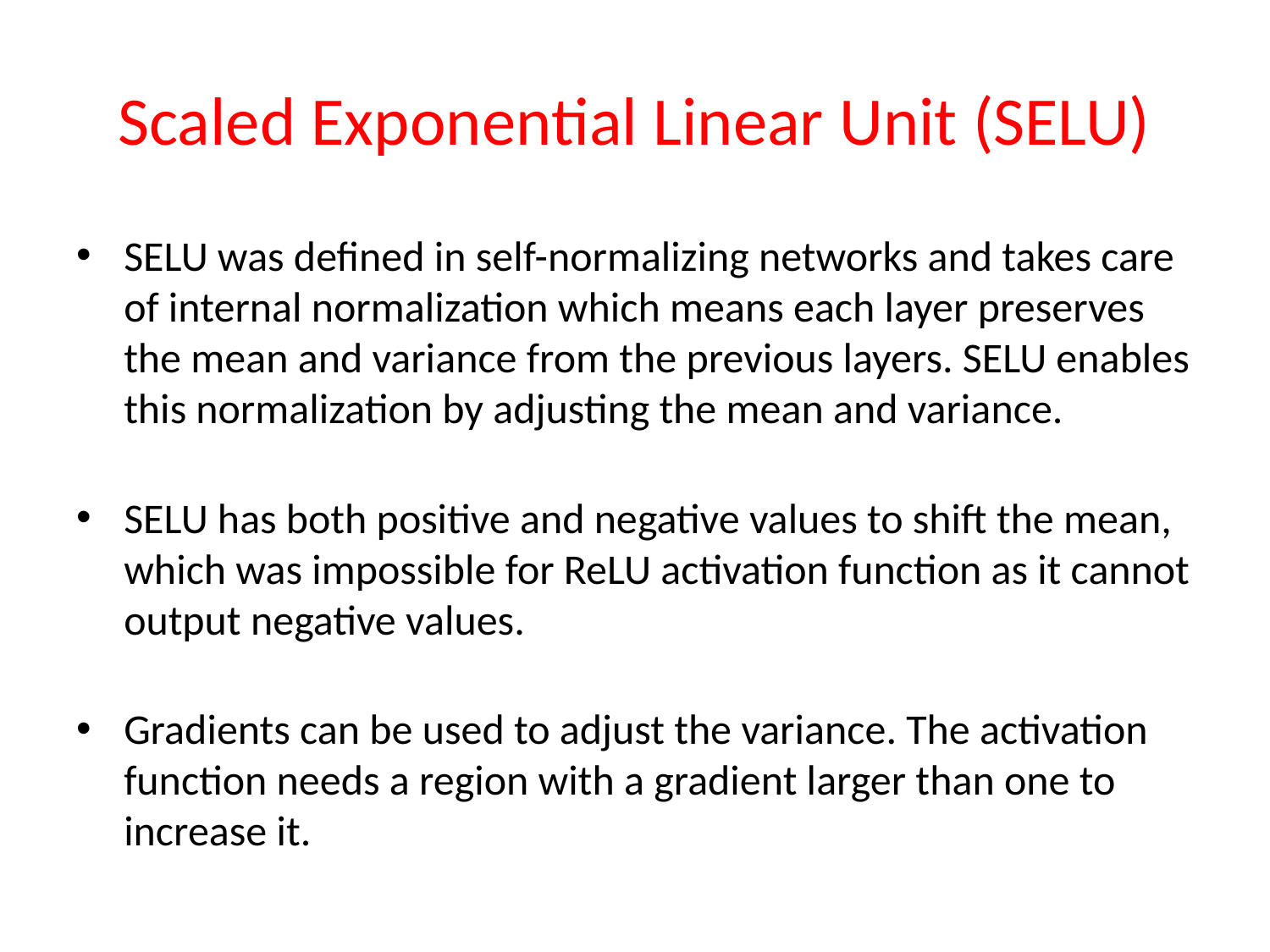

# Scaled Exponential Linear Unit (SELU)
SELU was defined in self-normalizing networks and takes care of internal normalization which means each layer preserves the mean and variance from the previous layers. SELU enables this normalization by adjusting the mean and variance.
SELU has both positive and negative values to shift the mean, which was impossible for ReLU activation function as it cannot output negative values.
Gradients can be used to adjust the variance. The activation function needs a region with a gradient larger than one to increase it.